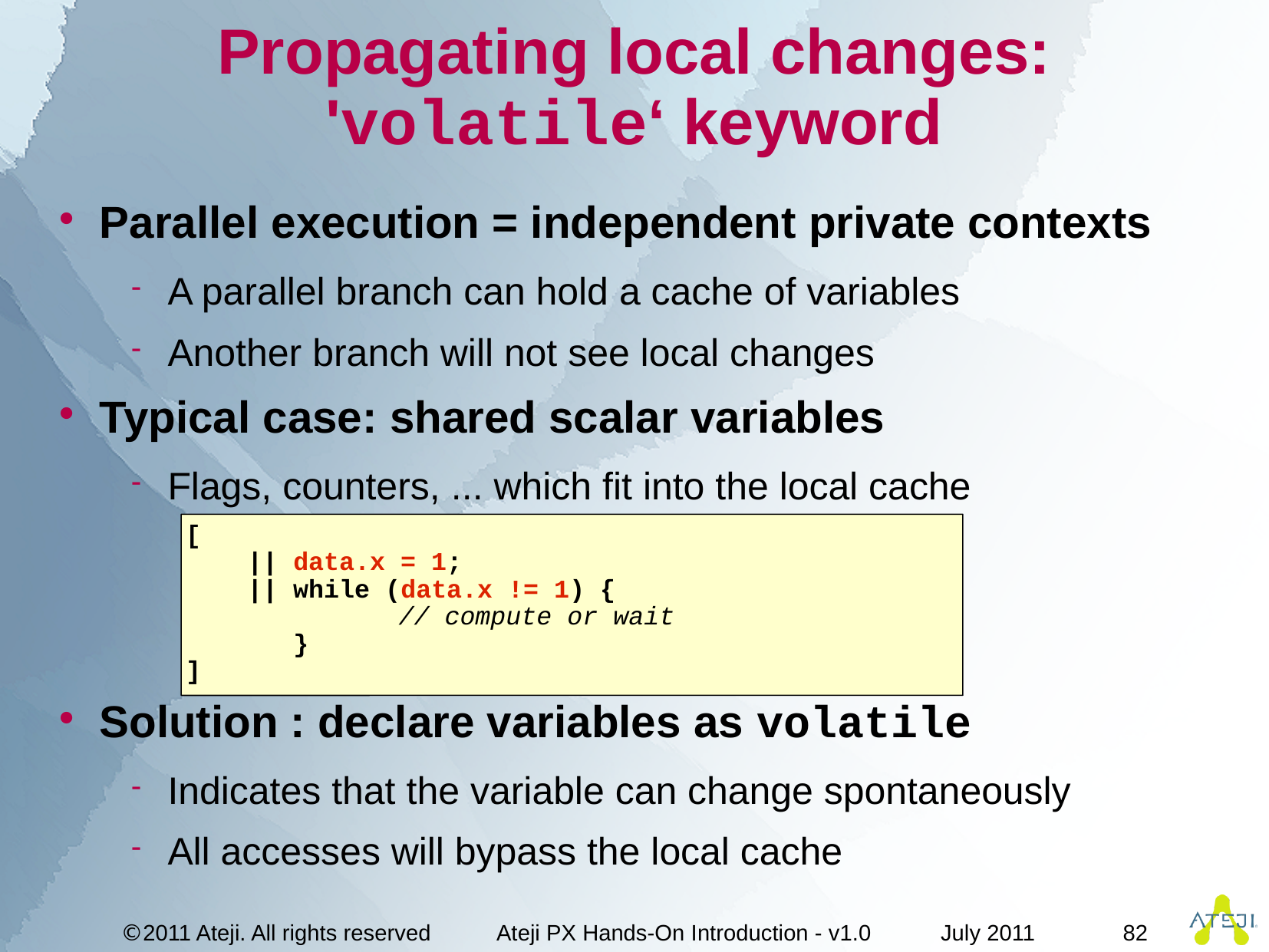

# Propagating local changes: 'volatile‘ keyword
Parallel execution = independent private contexts
A parallel branch can hold a cache of variables
Another branch will not see local changes
Typical case: shared scalar variables
Flags, counters, ... which fit into the local cache
Solution : declare variables as volatile
Indicates that the variable can change spontaneously
All accesses will bypass the local cache
[
    || data.x = 1;
    || while (data.x != 1) {
		  // compute or wait
       }
]